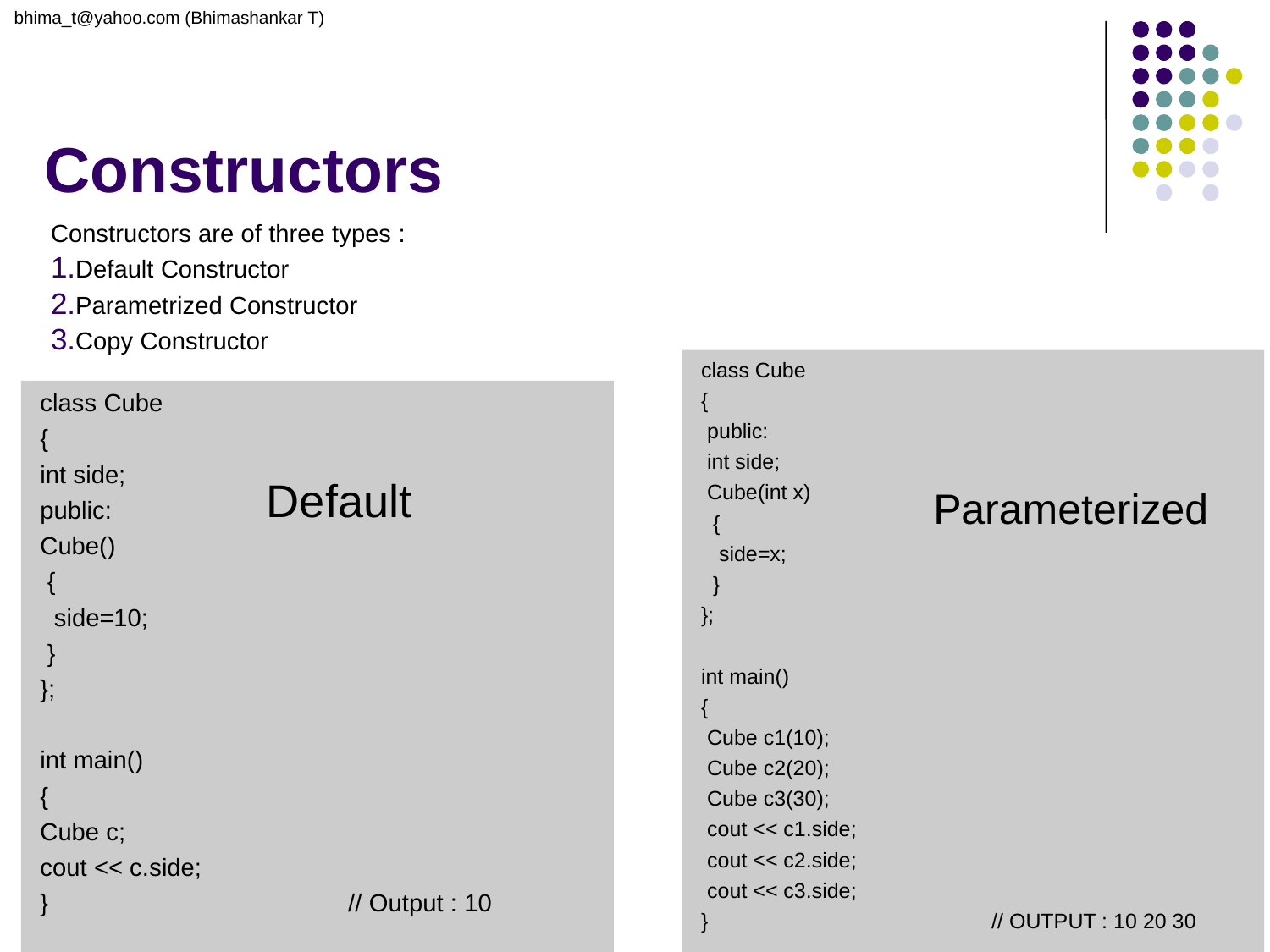

bhima_t@yahoo.com (Bhimashankar T)
# Constructors

Constructors are of three types :
Default Constructor
Parametrized Constructor
Copy Constructor

class Cube
{
 public:
 int side;
 Cube(int x)
  {
   side=x;
  }
};

int main()
{
 Cube c1(10);
 Cube c2(20);
 Cube c3(30);
 cout << c1.side;
 cout << c2.side;
 cout << c3.side;
}                                                // OUTPUT : 10 20 30
class Cube
{
int side;
public:
Cube()
 {
  side=10;
 }
};

int main()
{
Cube c;
cout << c.side;
}                                           // Output : 10
Default
Parameterized